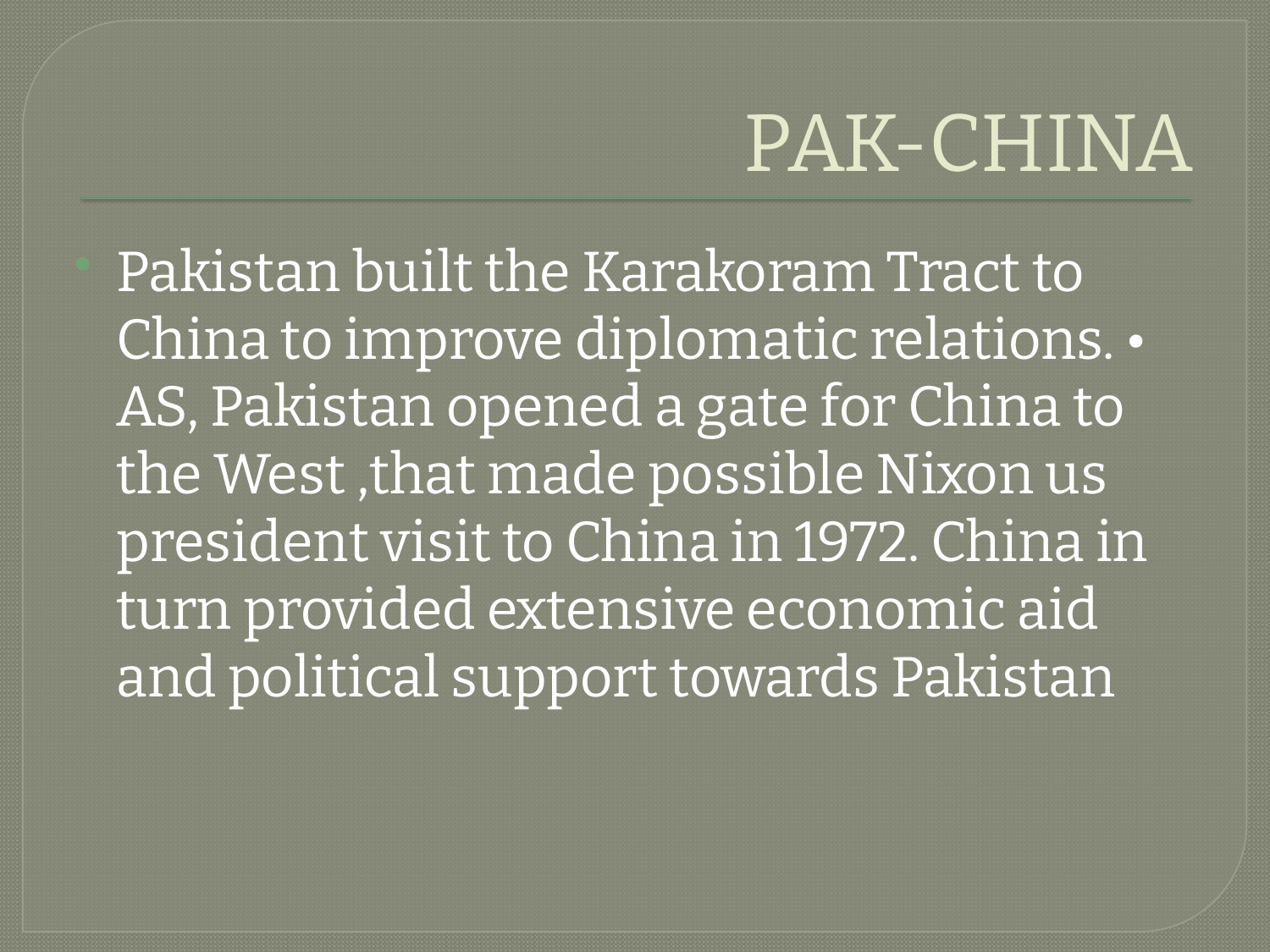

# PAK-CHINA
Pakistan built the Karakoram Tract to China to improve diplomatic relations. • AS, Pakistan opened a gate for China to the West ,that made possible Nixon us president visit to China in 1972. China in turn provided extensive economic aid and political support towards Pakistan